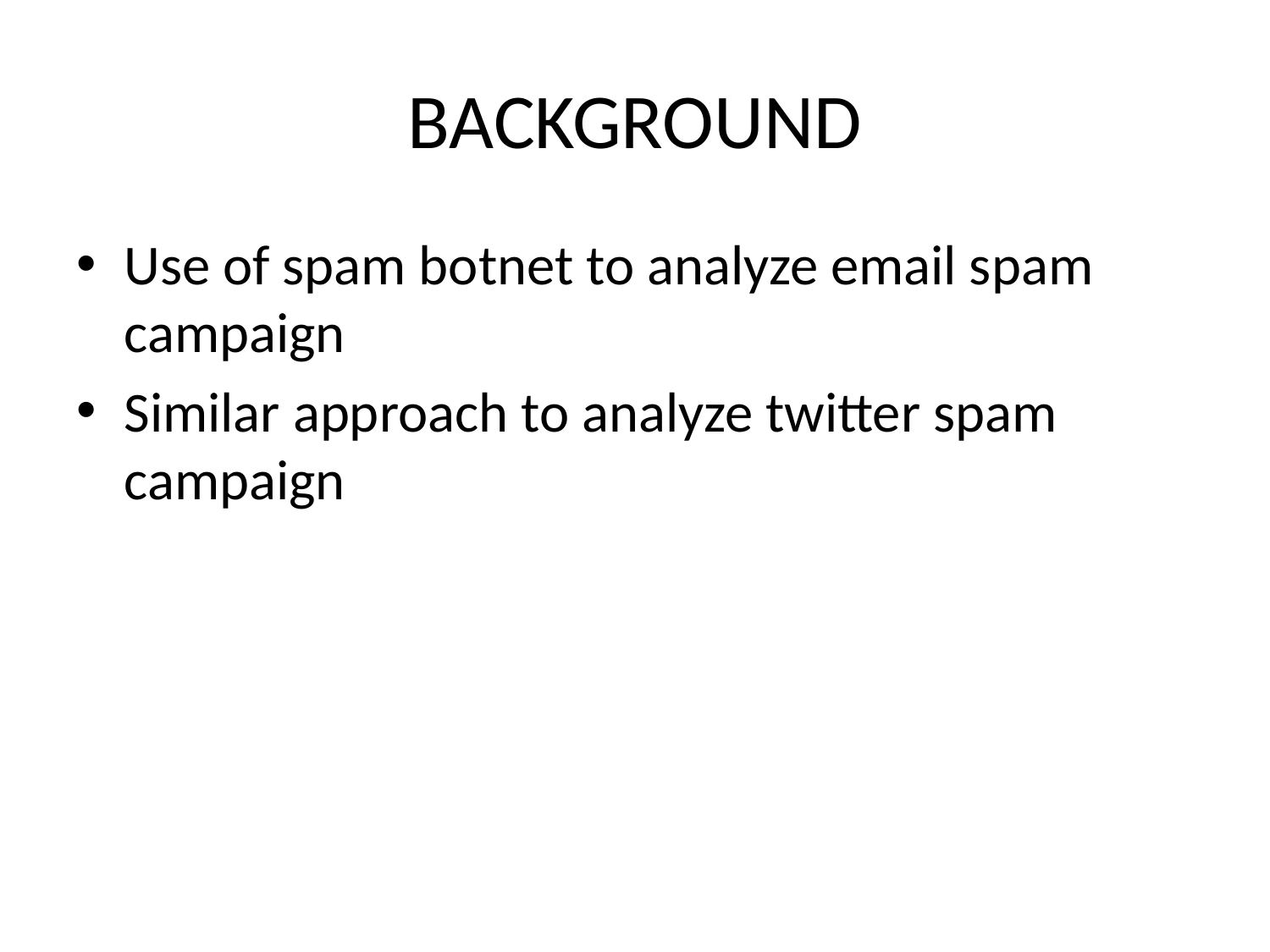

# BACKGROUND
Use of spam botnet to analyze email spam campaign
Similar approach to analyze twitter spam campaign